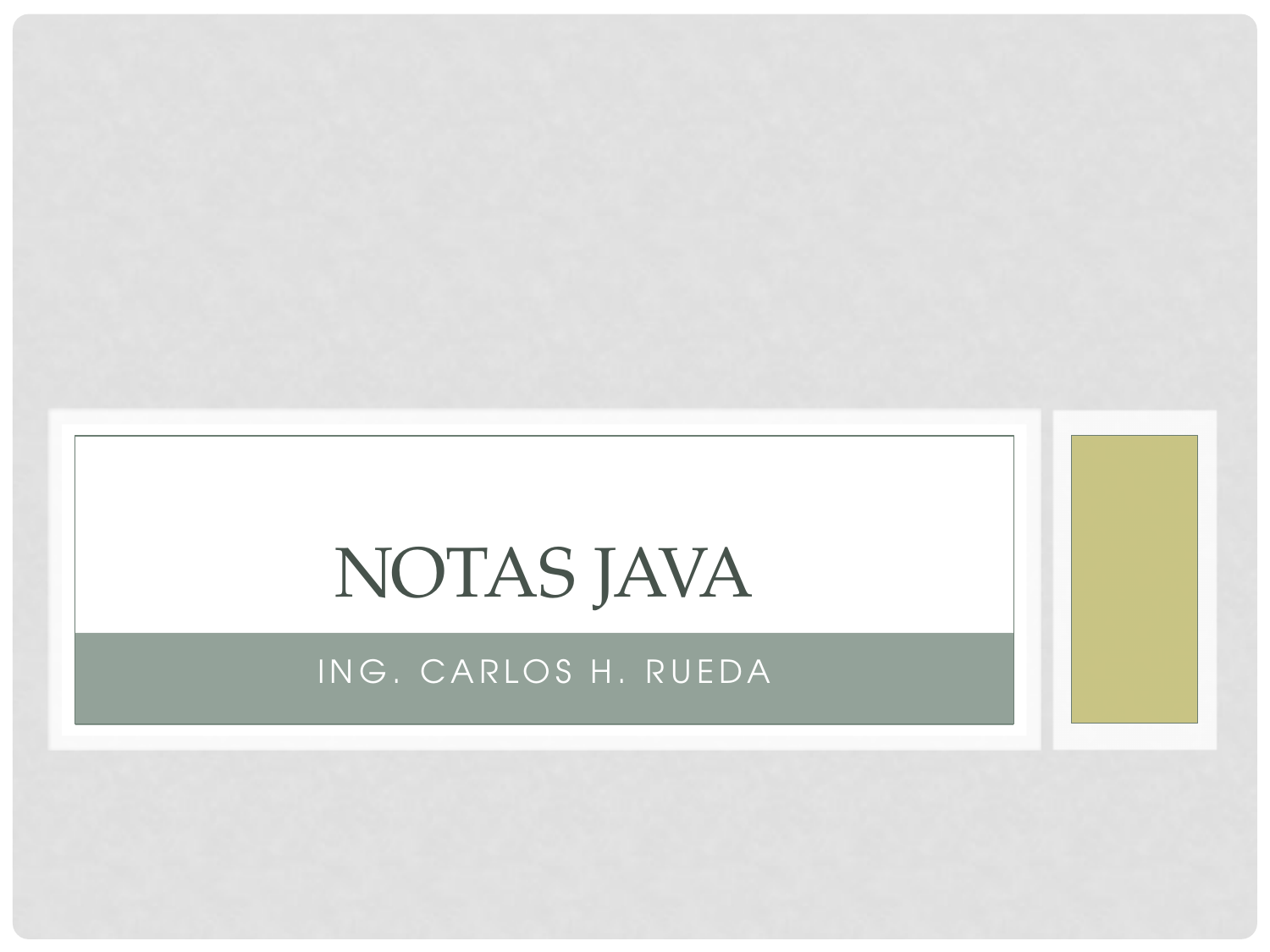

# Notas Java
Ing. Carlos H. Rueda